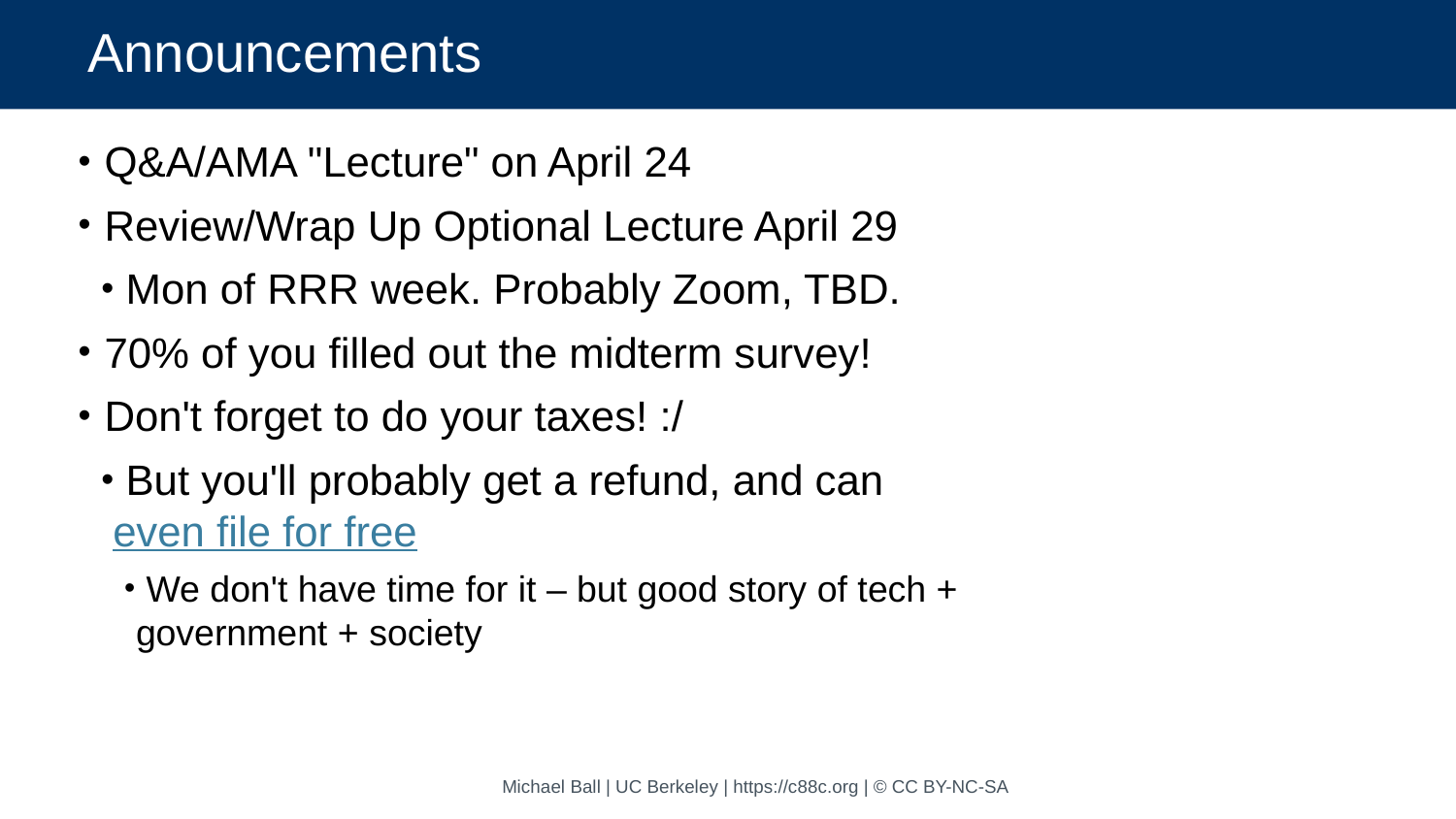

# Announcements
 Q&A/AMA "Lecture" on April 24
 Review/Wrap Up Optional Lecture April 29
 Mon of RRR week. Probably Zoom, TBD.
 70% of you filled out the midterm survey!
 Don't forget to do your taxes! :/
 But you'll probably get a refund, and can even file for free
 We don't have time for it – but good story of tech + government + society
Michael Ball | UC Berkeley | https://c88c.org | © CC BY-NC-SA